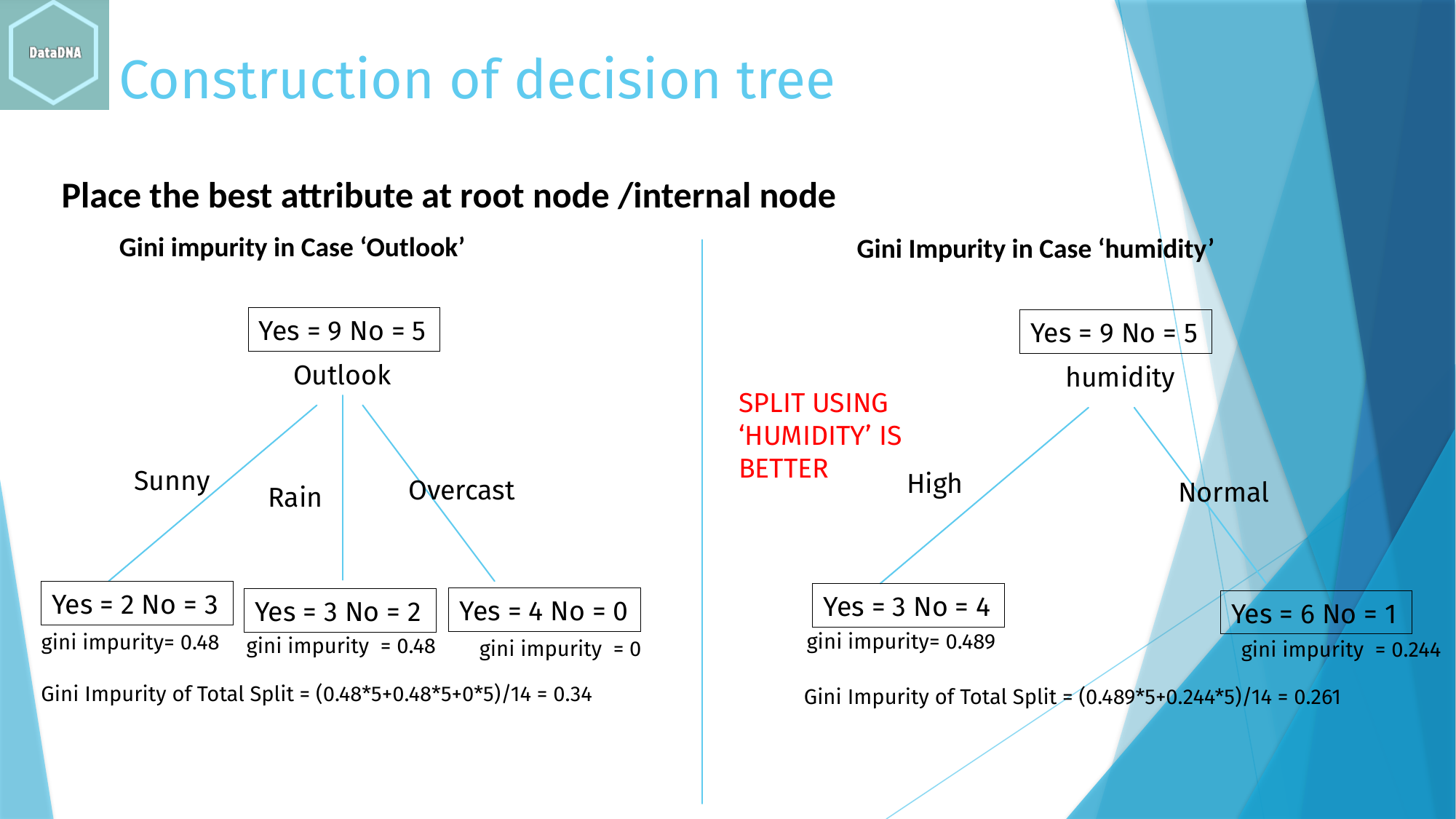

Construction of decision tree
Place the best attribute at root node /internal node

Gini impurity in Case ‘Outlook’

Gini Impurity in Case ‘humidity’

Yes = 9 No = 5
Yes = 9 No = 5
Outlook
humidity
SPLIT USING ‘HUMIDITY’ IS BETTER
Sunny
High
Overcast
Normal
Rain
Yes = 2 No = 3
Yes = 3 No = 4
Yes = 4 No = 0
Yes = 3 No = 2
Yes = 6 No = 1
gini impurity= 0.489
gini impurity= 0.48
gini impurity  = 0.48
gini impurity  = 0
gini impurity  = 0.244
Gini Impurity of Total Split = (0.48*5+0.48*5+0*5)/14 = 0.34
Gini Impurity of Total Split = (0.489*5+0.244*5)/14 = 0.261